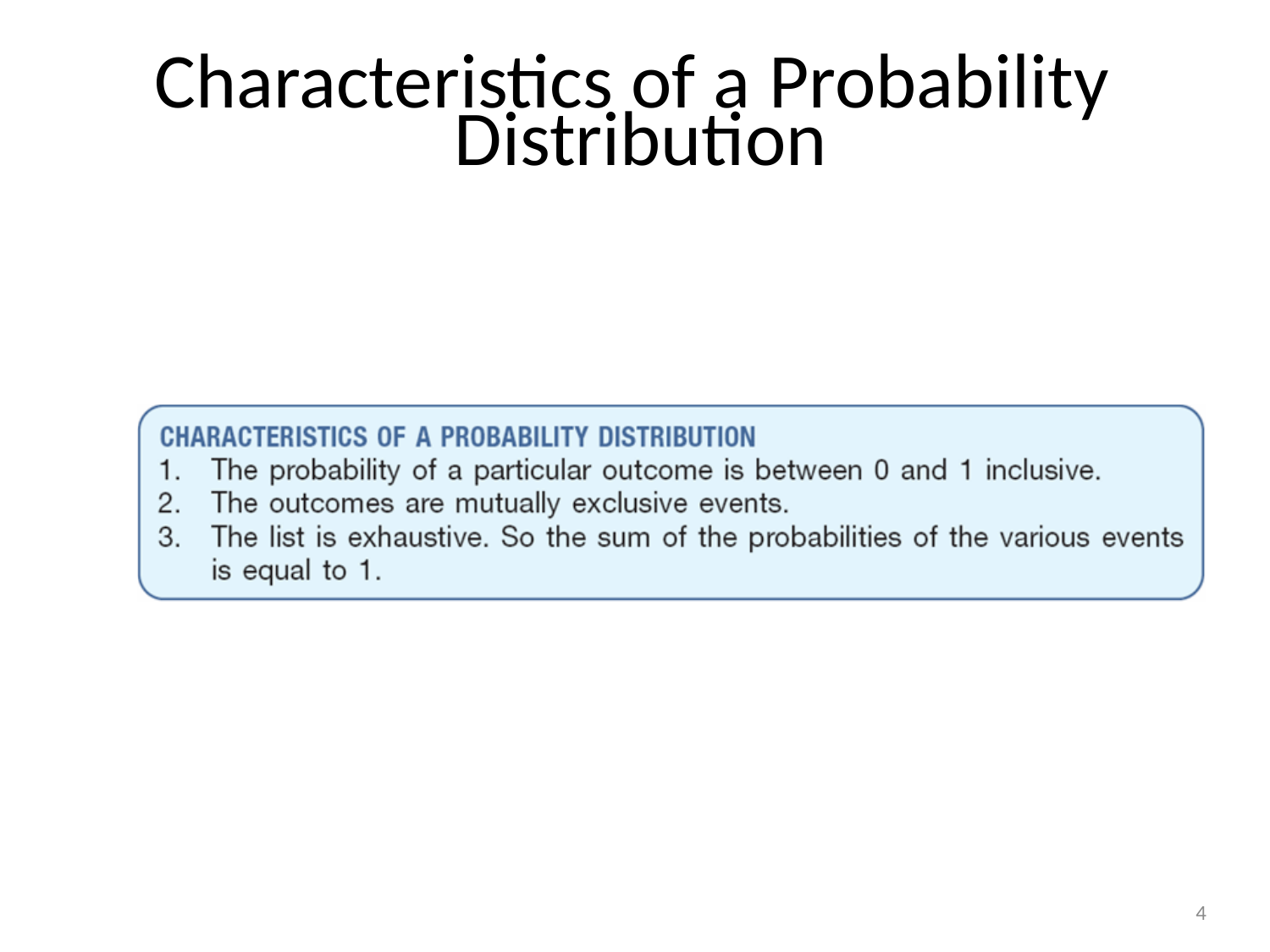

# Characteristics of a Probability  Distribution

4